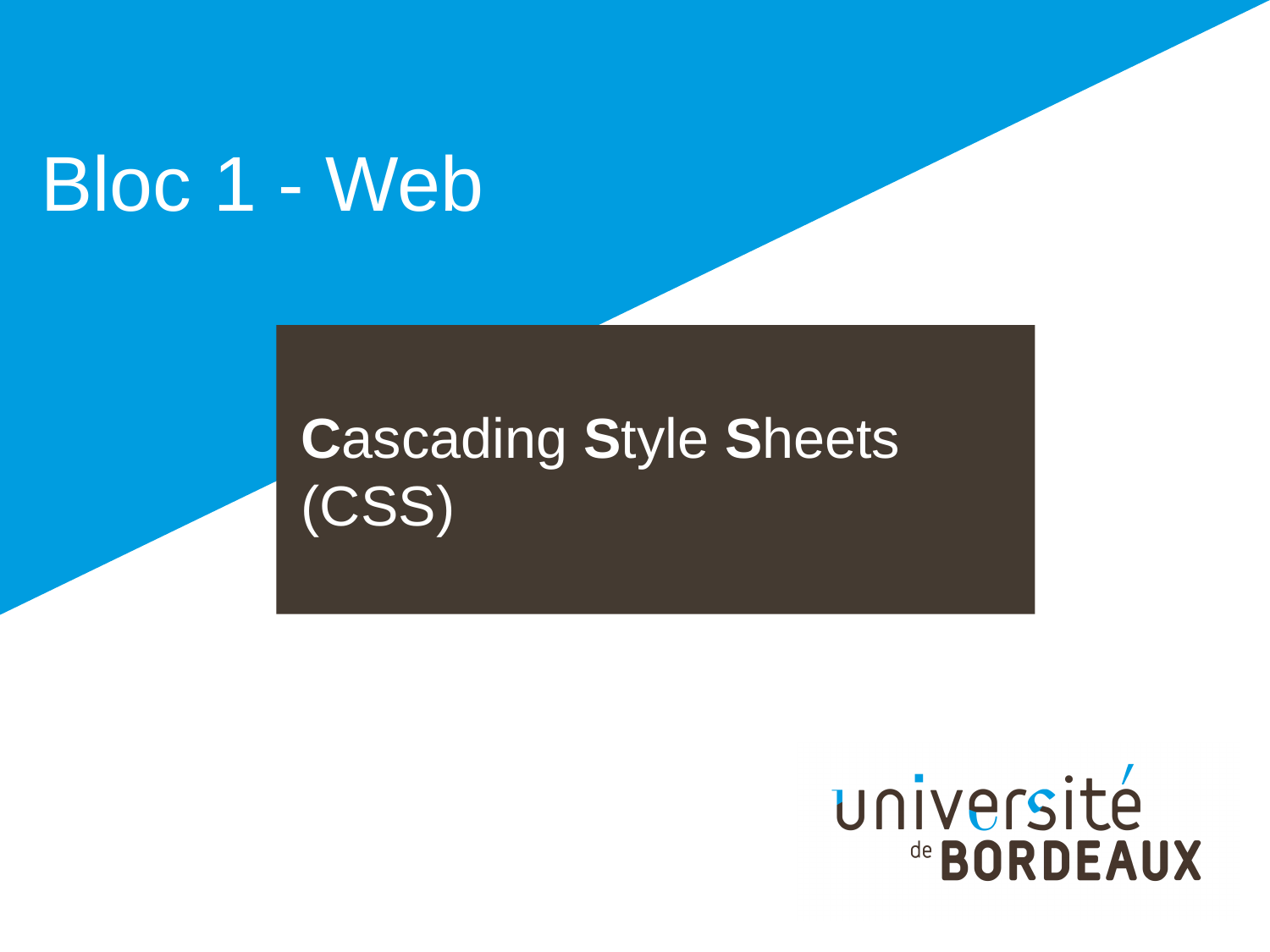

# Bloc 1 - Web
Cascading Style Sheets (CSS)